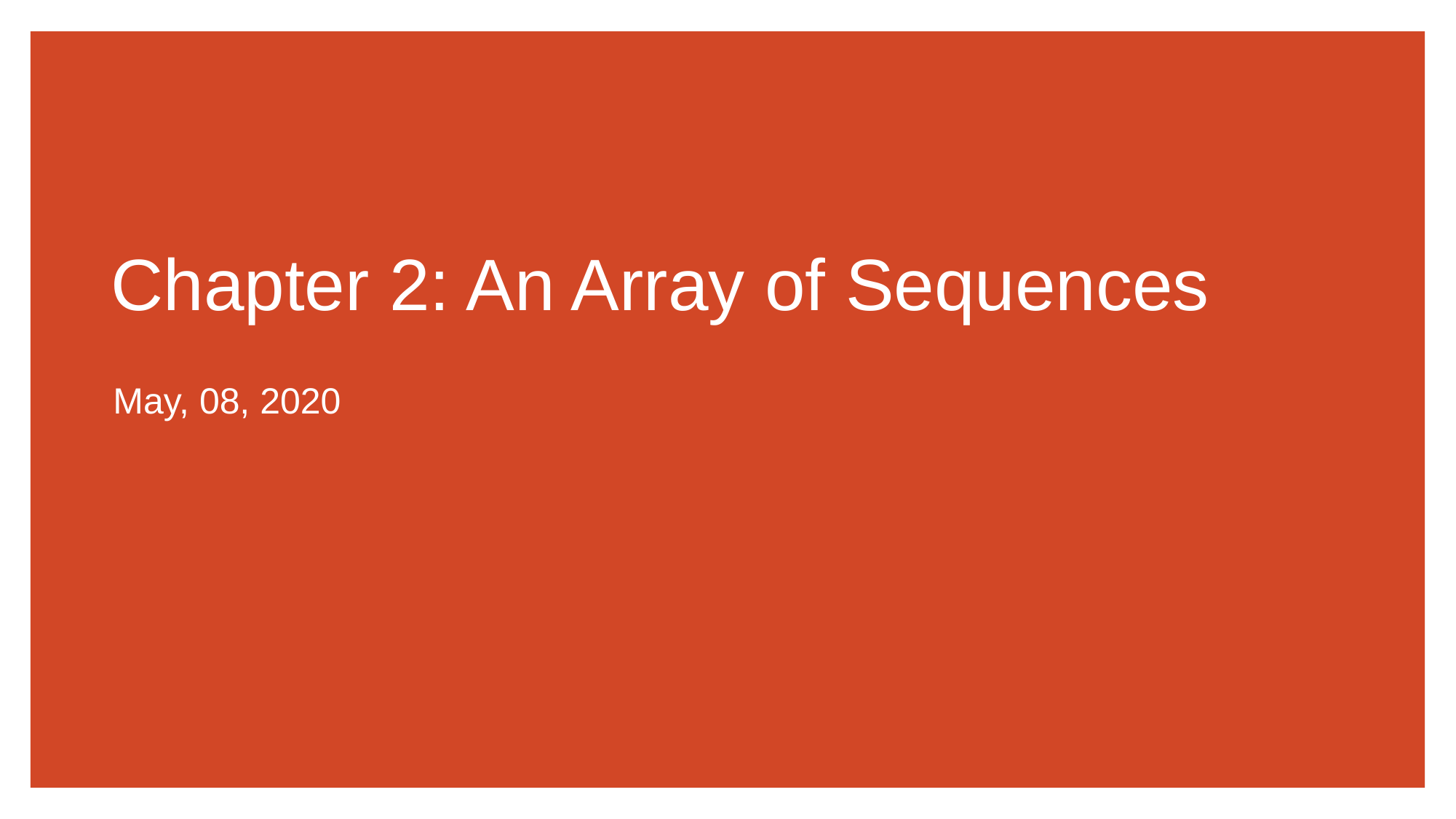

# Chapter 2: An Array of Sequences
May, 08, 2020